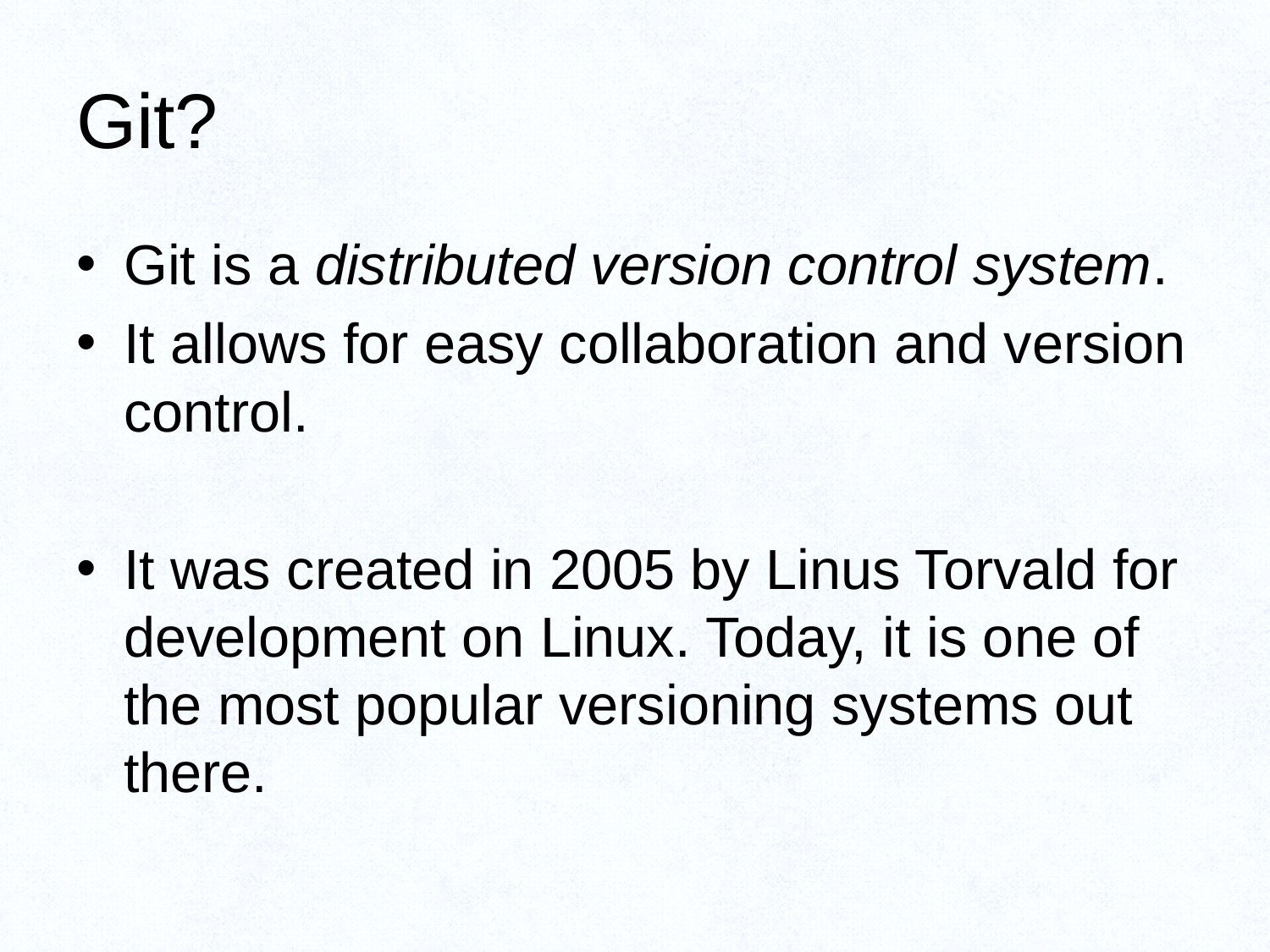

# Git?
Git is a distributed version control system.
It allows for easy collaboration and version control.

It was created in 2005 by Linus Torvald for development on Linux. Today, it is one of the most popular versioning systems out there.